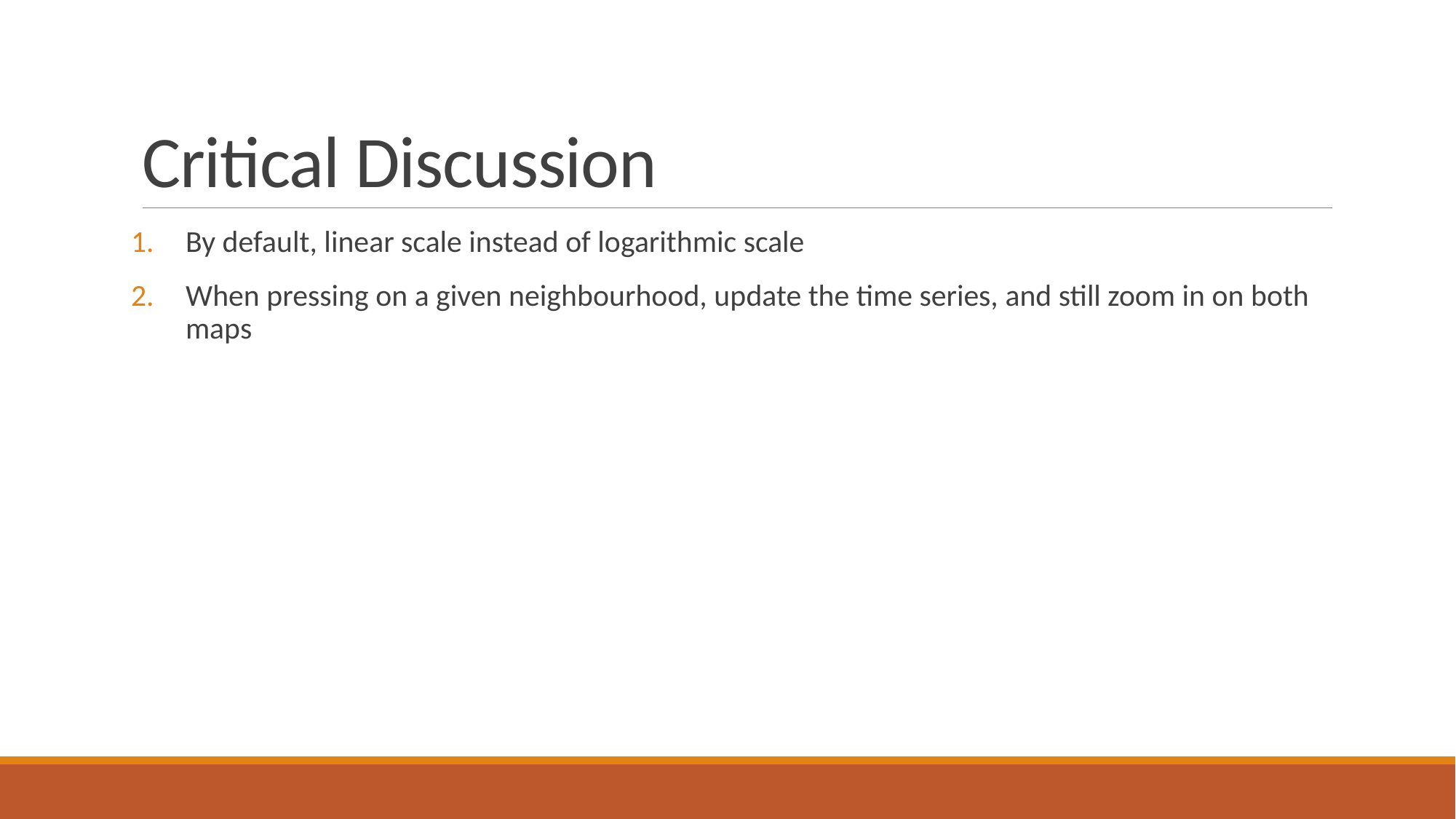

# Critical Discussion
By default, linear scale instead of logarithmic scale
When pressing on a given neighbourhood, update the time series, and still zoom in on both maps